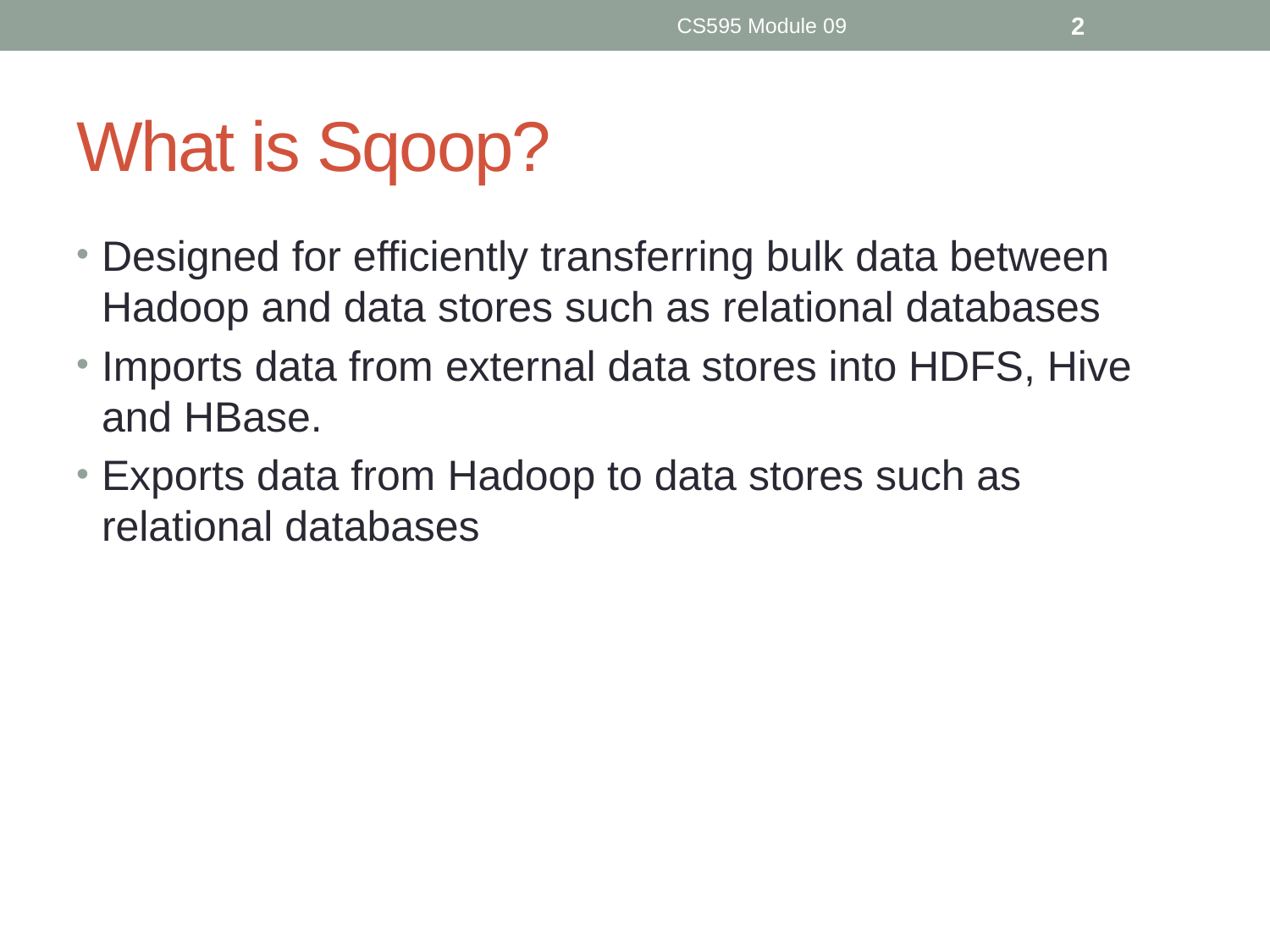

CS595 Module 09
2
# What is Sqoop?
Designed for efficiently transferring bulk data between Hadoop and data stores such as relational databases
Imports data from external data stores into HDFS, Hive and HBase.
Exports data from Hadoop to data stores such as relational databases